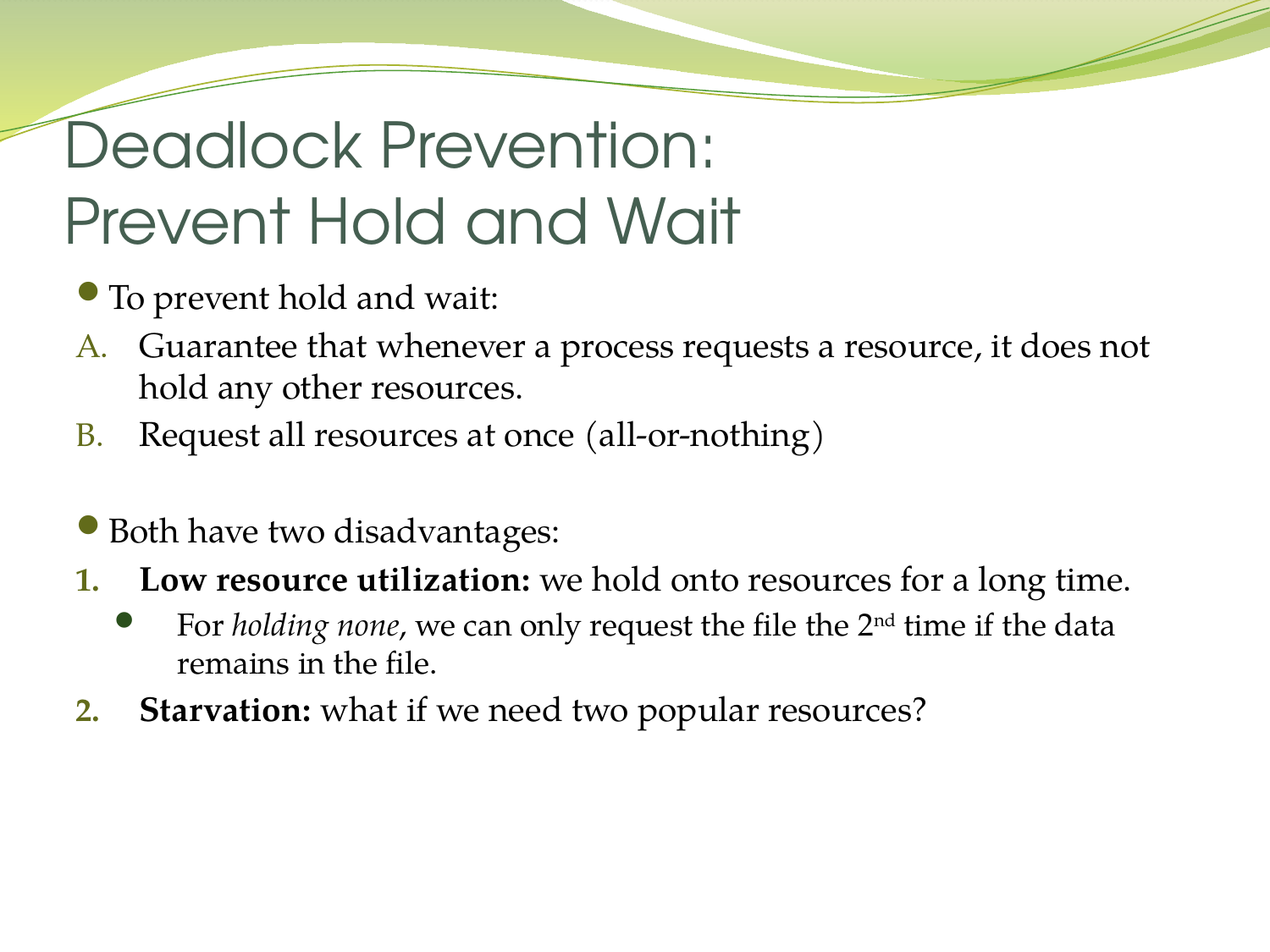

# Deadlock Prevention: Prevent Hold and Wait
To prevent hold and wait:
Guarantee that whenever a process requests a resource, it does not hold any other resources.
Request all resources at once (all-or-nothing)

Both have two disadvantages:
Low resource utilization: we hold onto resources for a long time.
For holding none, we can only request the file the 2nd time if the data remains in the file.
Starvation: what if we need two popular resources?